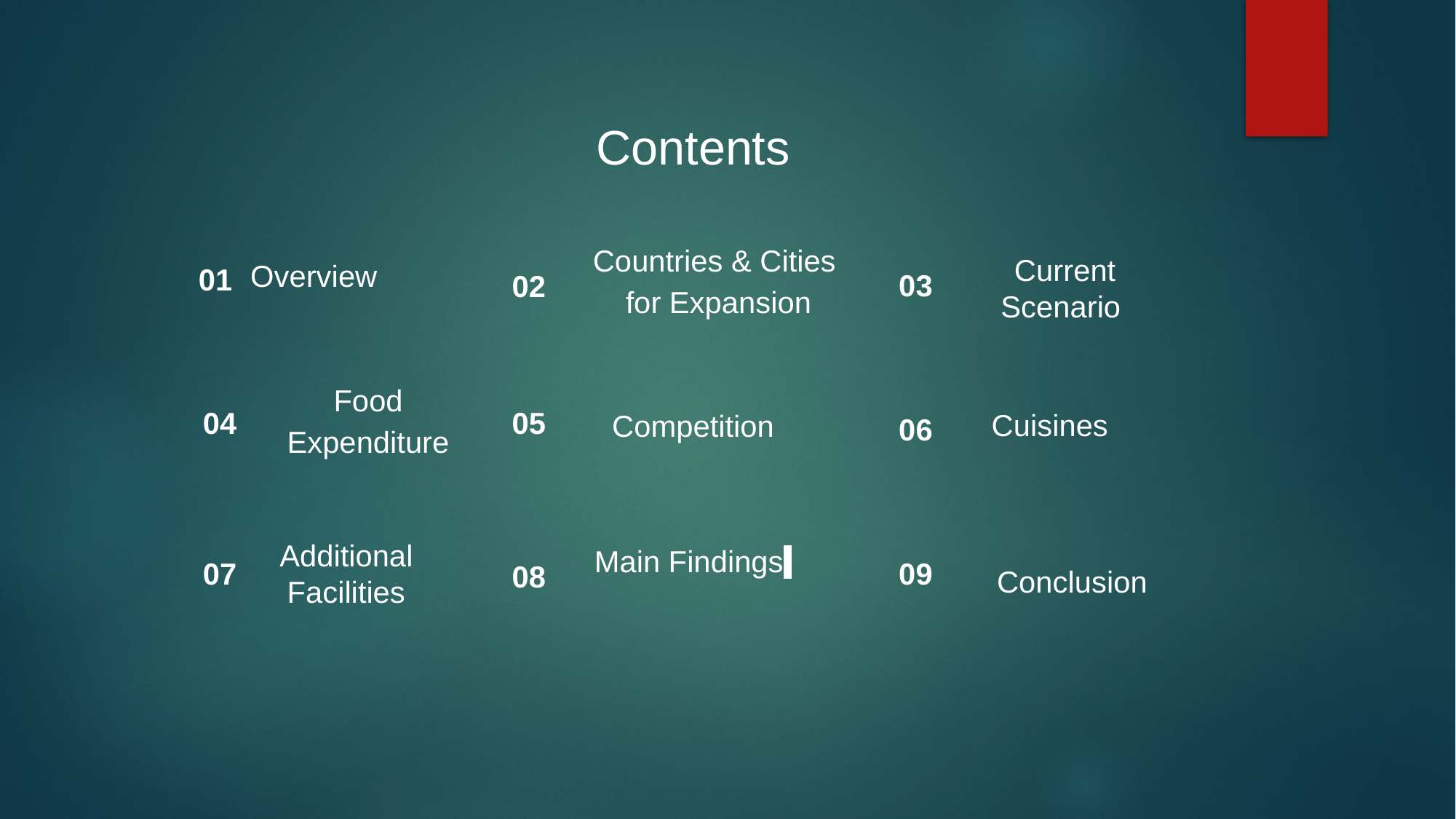

Contents

Overview

Current Scenario
Countries & Cities
 for Expansion
01
03
02
Food Expenditure
04
Cuisines
05
Competition
06
Additional Facilities

Main Findings

09
07
Conclusion
08